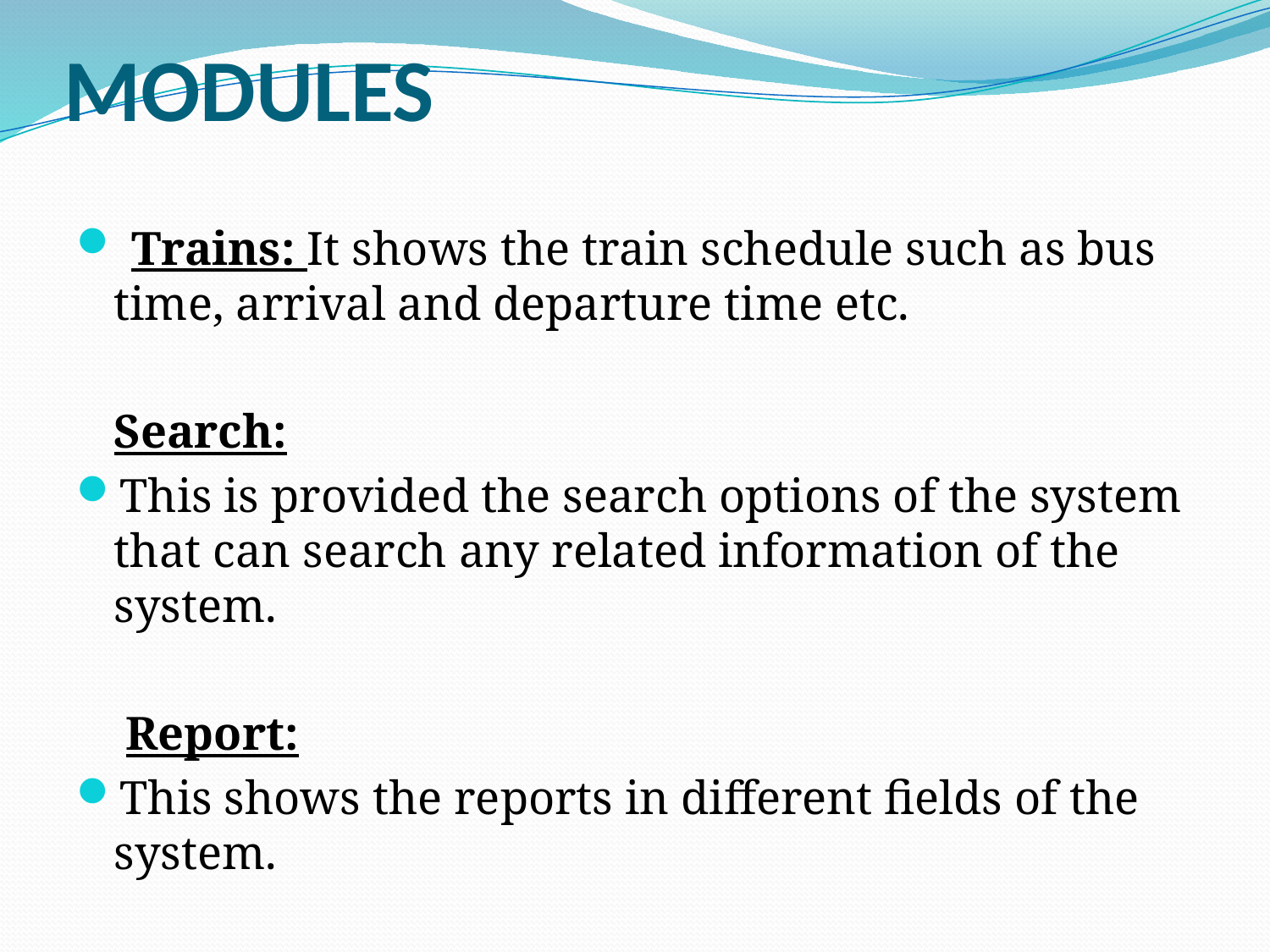

# MODULES

 Trains: It shows the train schedule such as bus time, arrival and departure time etc.

	Search:
This is provided the search options of the system that can search any related information of the system.

	 Report:
This shows the reports in different fields of the system.